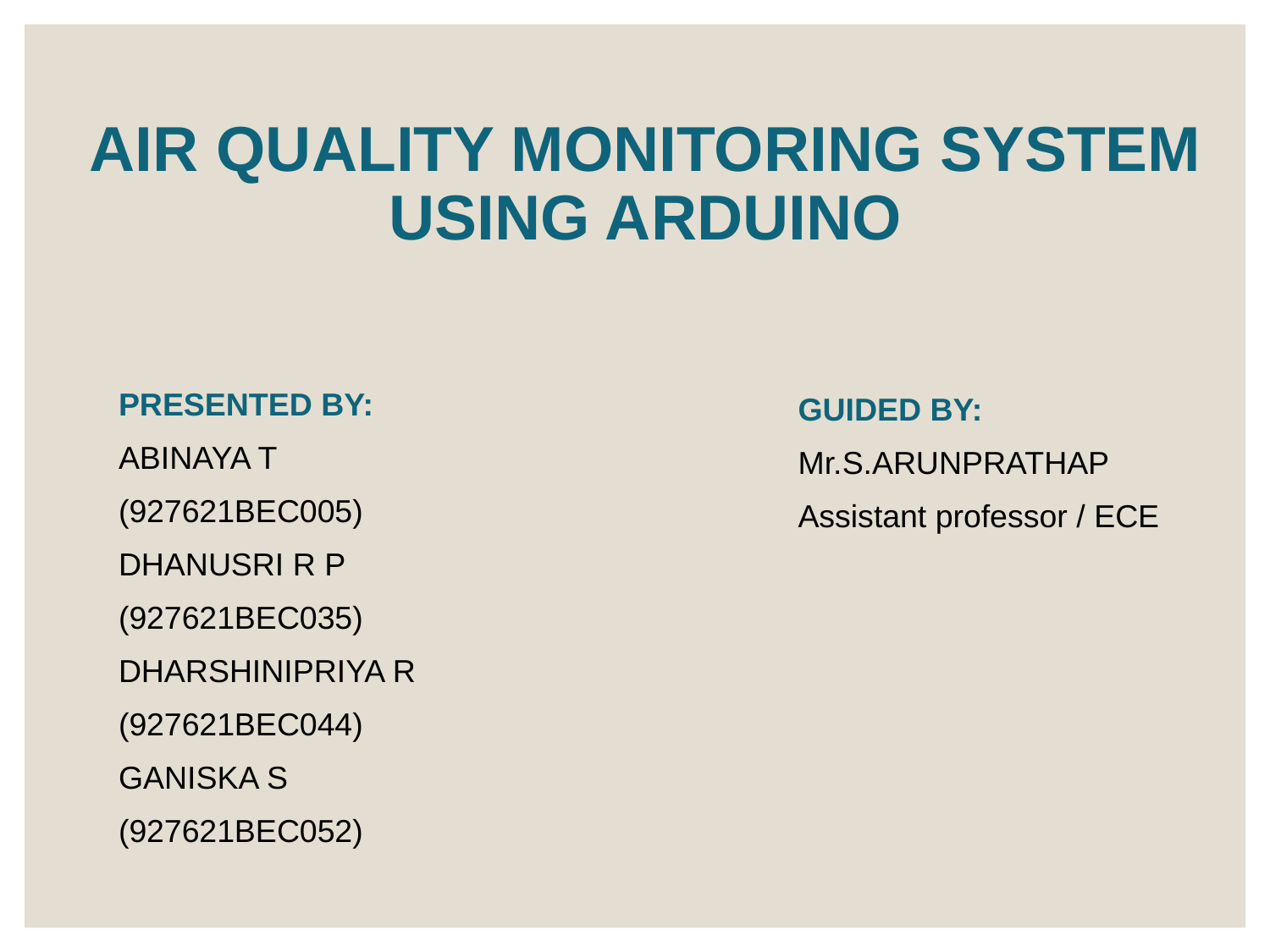

# AIR QUALITY MONITORING SYSTEM USING ARDUINO
| PRESENTED BY: ABINAYA T (927621BEC005) DHANUSRI R P (927621BEC035) DHARSHINIPRIYA R (927621BEC044) GANISKA S (927621BEC052) |
| --- |
| GUIDED BY: Mr.S.ARUNPRATHAP Assistant professor / ECE |
| --- |